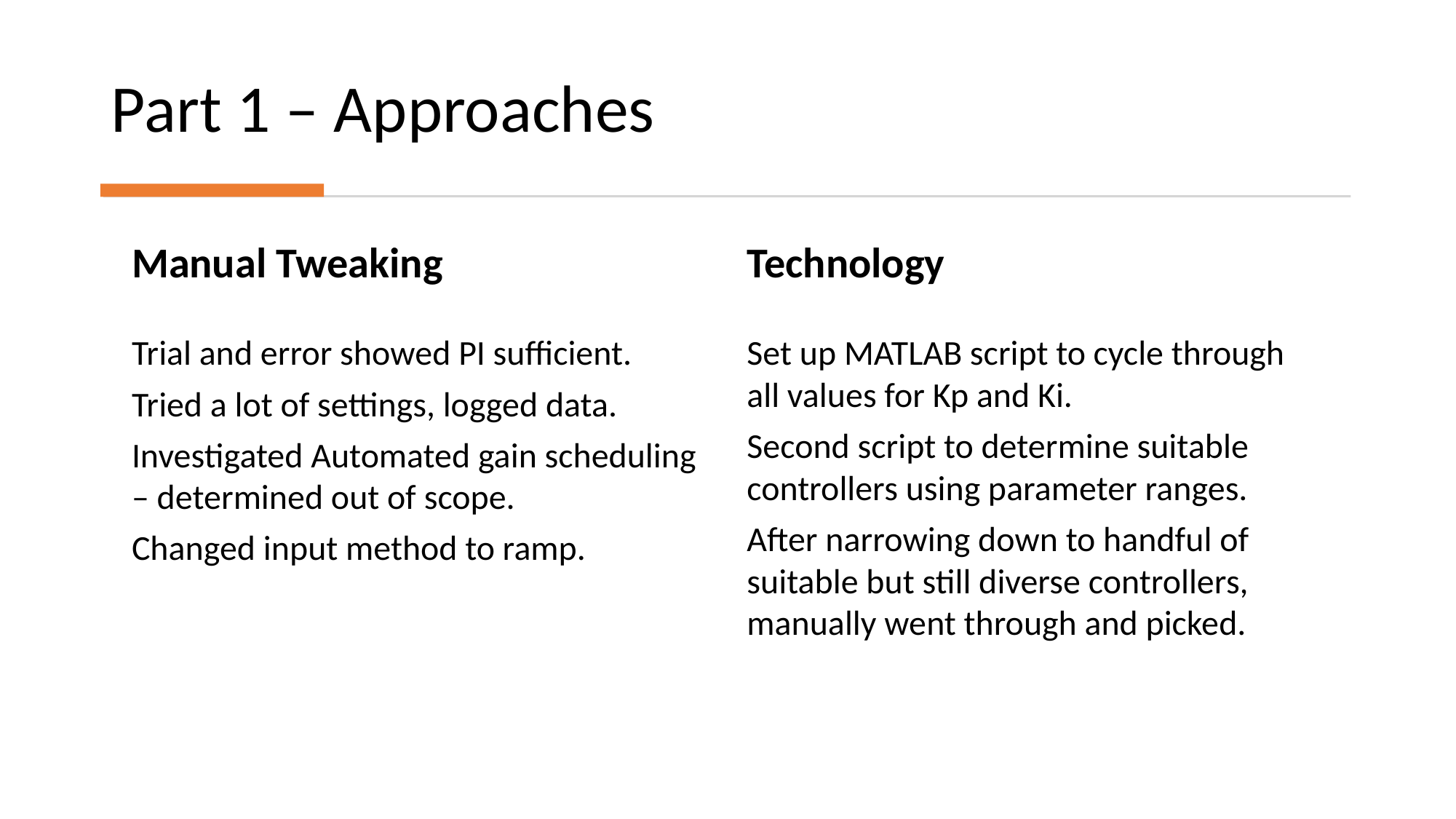

# Part 1 – Approaches

Manual Tweaking
Technology
Trial and error showed PI sufficient.
Tried a lot of settings, logged data.
Investigated Automated gain scheduling – determined out of scope.
Changed input method to ramp.
Set up MATLAB script to cycle through all values for Kp and Ki.
Second script to determine suitable controllers using parameter ranges.
After narrowing down to handful of suitable but still diverse controllers, manually went through and picked.